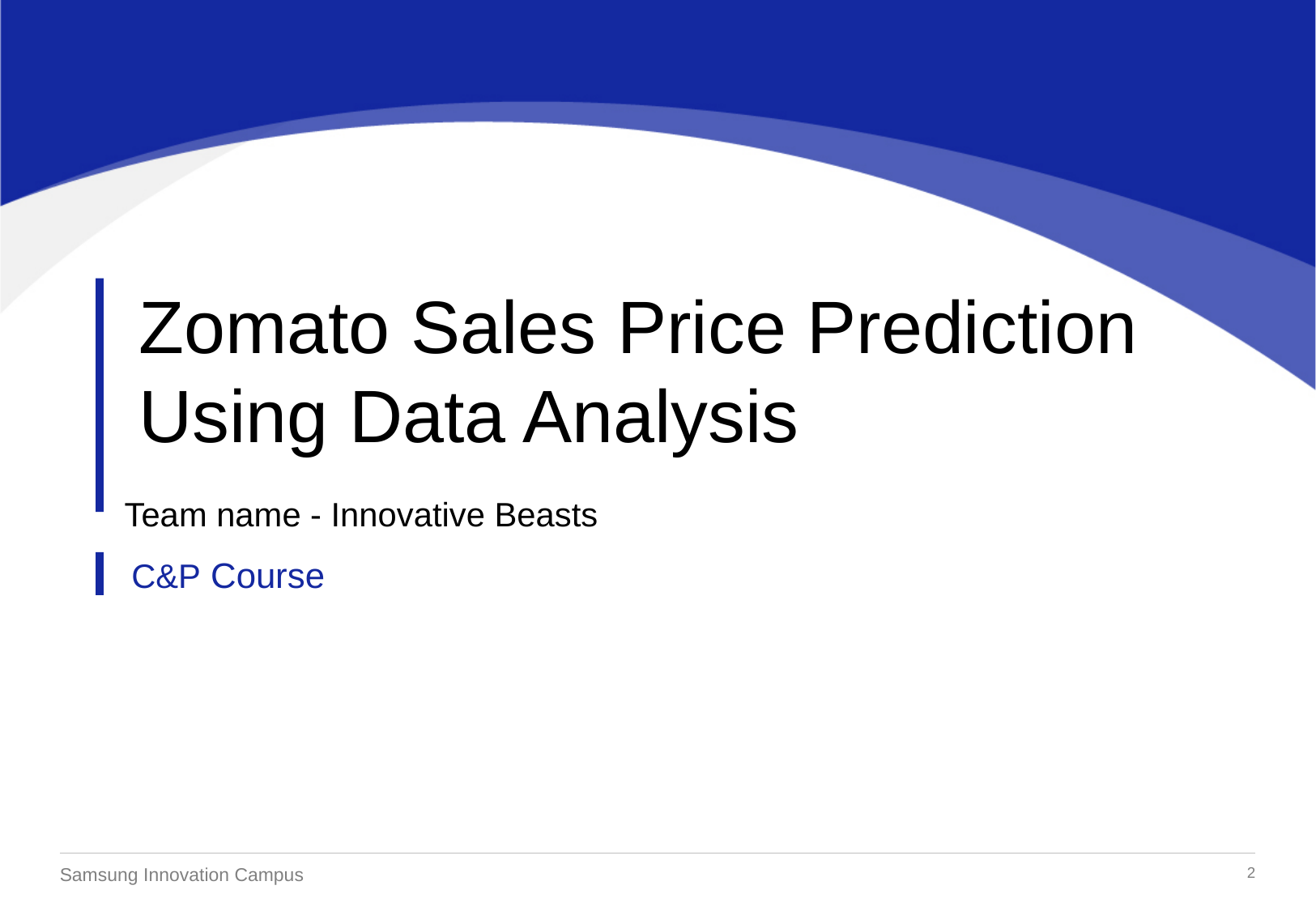

Zomato Sales Price Prediction Using Data Analysis
Team name - Innovative Beasts